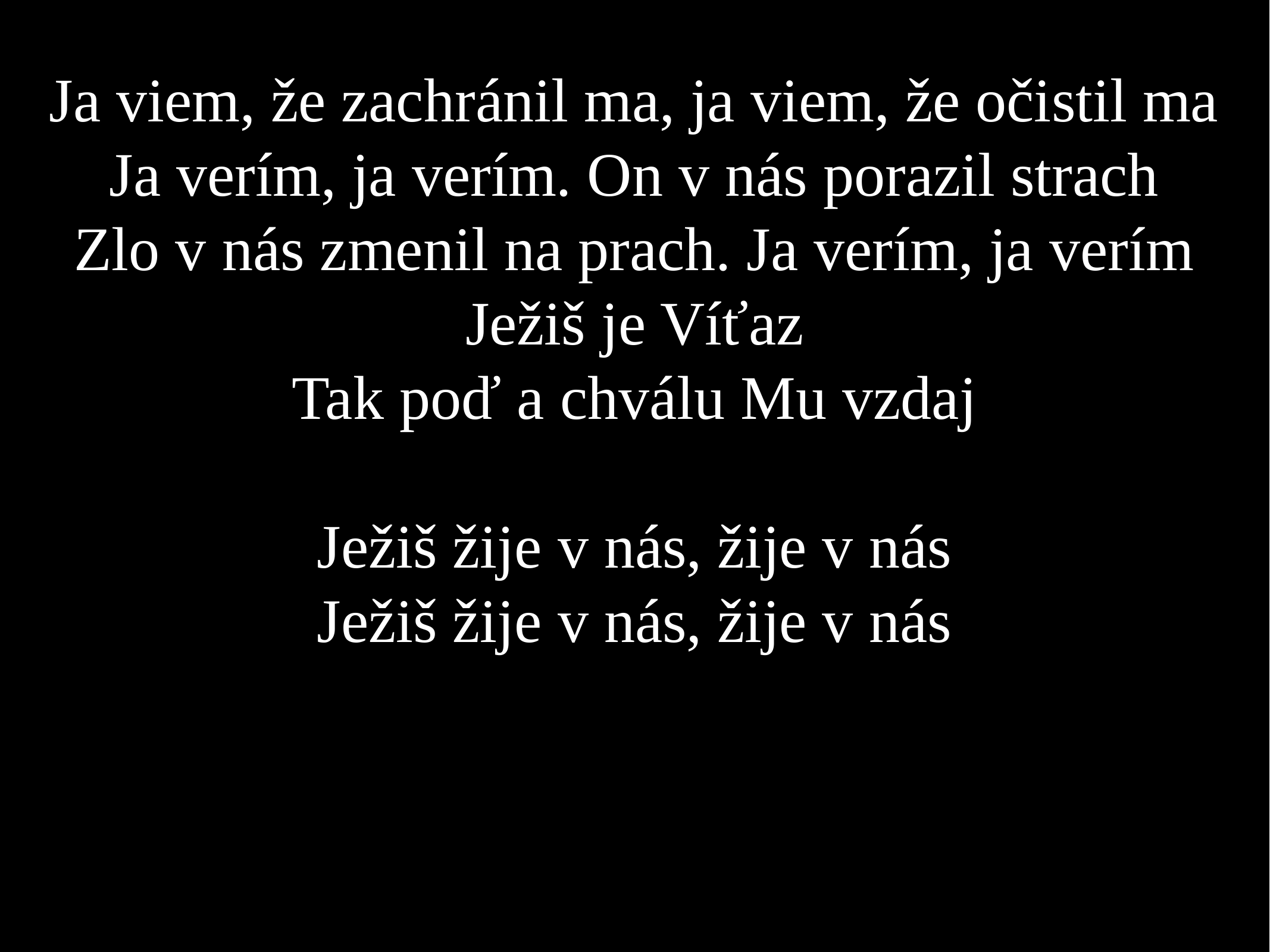

Ja viem, že zachránil ma, ja viem, že očistil ma
Ja verím, ja verím. On v nás porazil strach
Zlo v nás zmenil na prach. Ja verím, ja verím
Ježiš je Víťaz
Tak poď a chválu Mu vzdaj

Ježiš žije v nás, žije v nás
Ježiš žije v nás, žije v nás